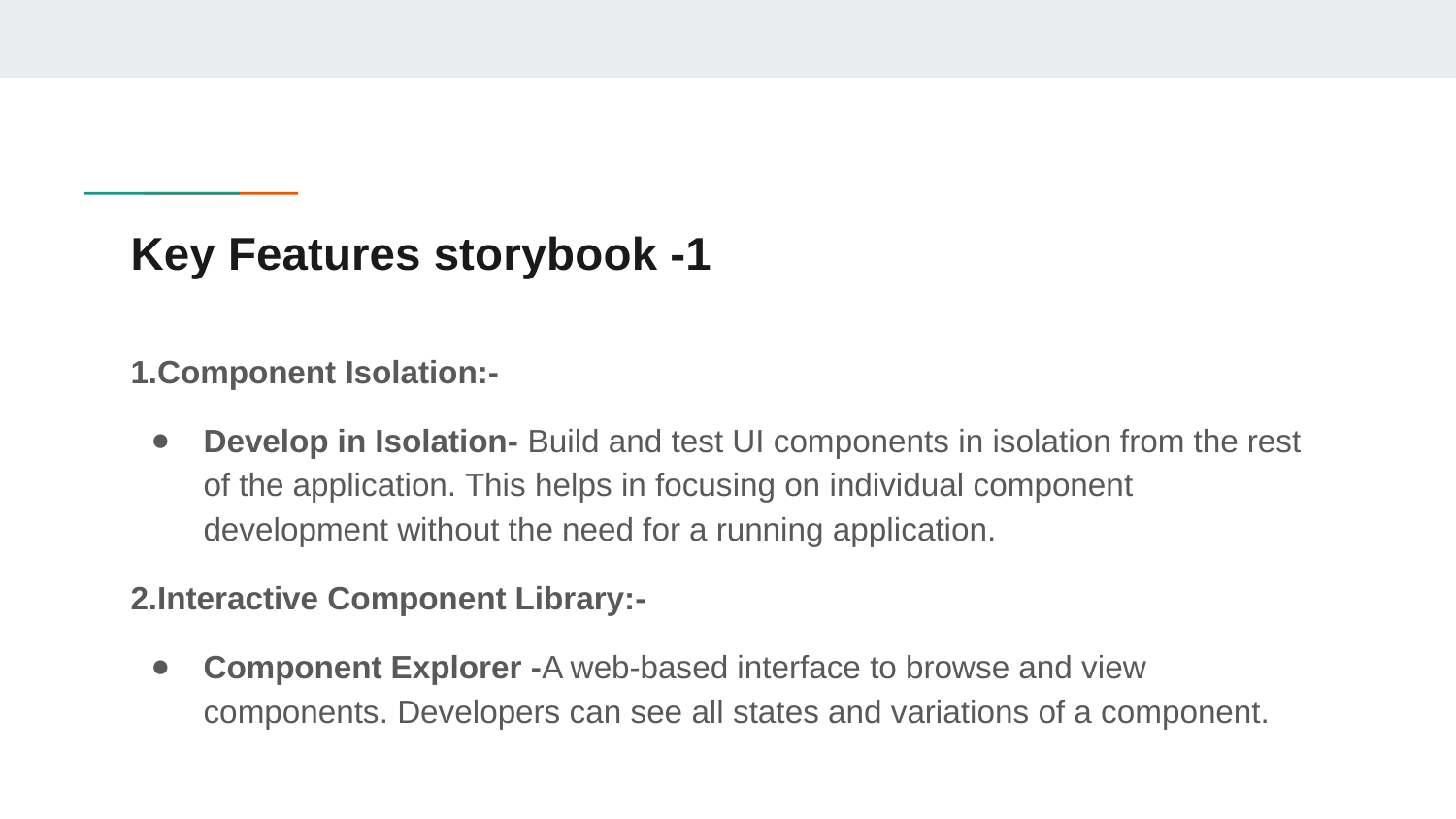

# Key Features storybook -1
1.Component Isolation:-
Develop in Isolation- Build and test UI components in isolation from the rest of the application. This helps in focusing on individual component development without the need for a running application.
2.Interactive Component Library:-
Component Explorer -A web-based interface to browse and view components. Developers can see all states and variations of a component.